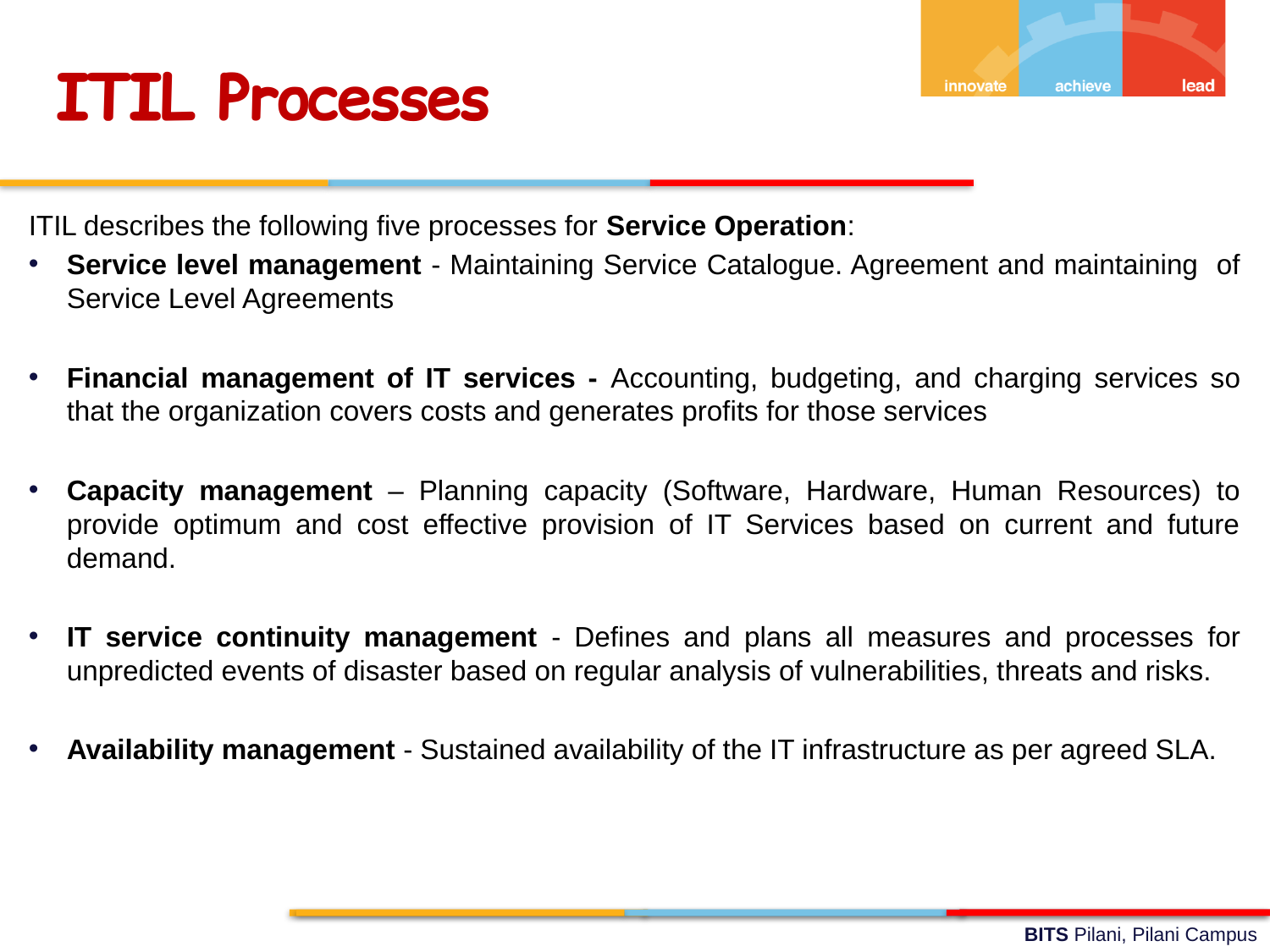

ITIL Processes
ITIL describes the following five processes for Service Operation:
Service level management - Maintaining Service Catalogue. Agreement and maintaining  of Service Level Agreements

Financial management of IT services - Accounting, budgeting, and charging services so that the organization covers costs and generates profits for those services

Capacity management – Planning capacity (Software, Hardware, Human Resources) to provide optimum and cost effective provision of IT Services based on current and future demand.

IT service continuity management - Defines and plans all measures and processes for unpredicted events of disaster based on regular analysis of vulnerabilities, threats and risks.

Availability management - Sustained availability of the IT infrastructure as per agreed SLA.